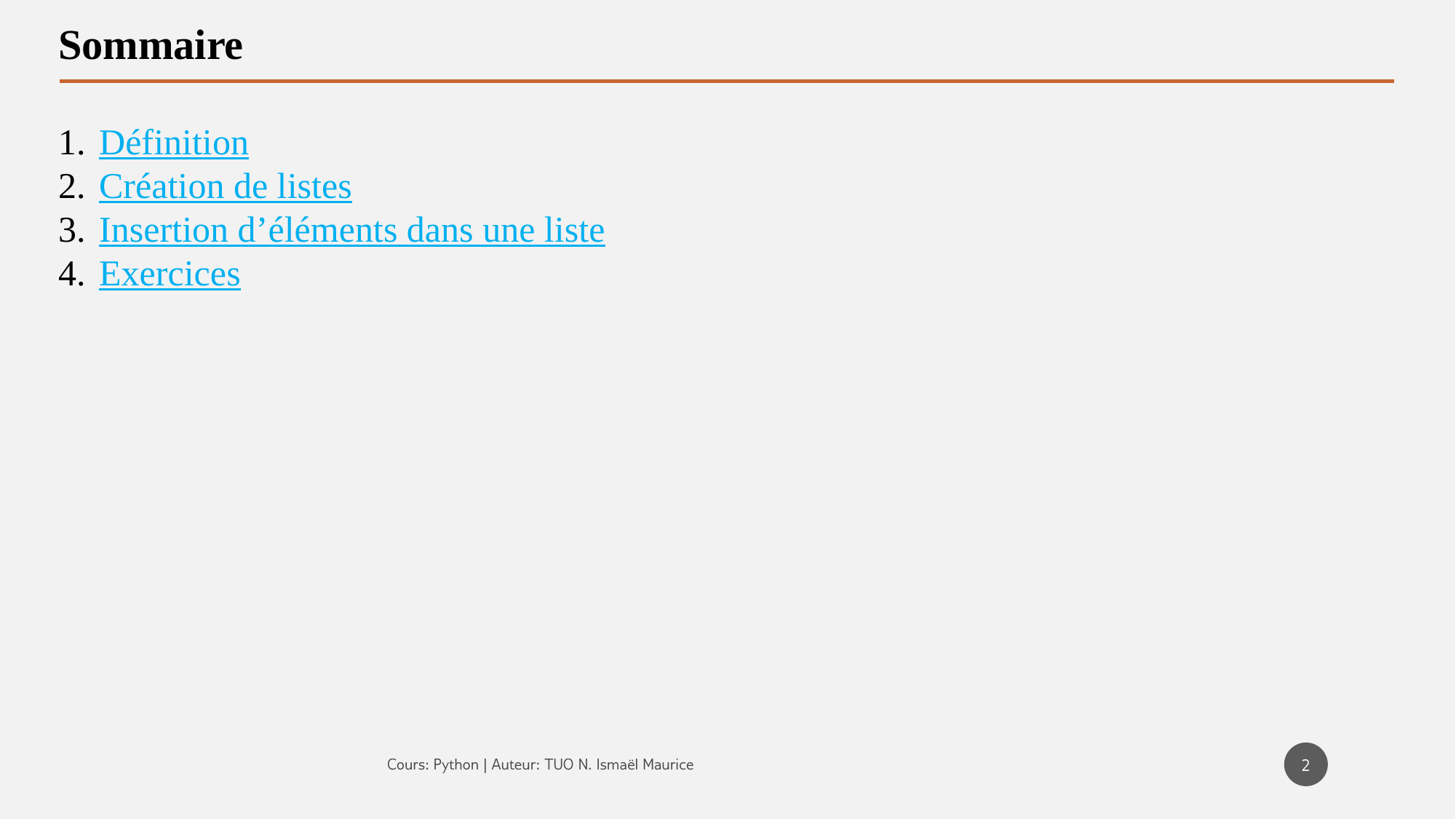

Sommaire
Définition
Création de listes
Insertion d’éléments dans une liste
Exercices
2
Cours: Python | Auteur: TUO N. Ismaël Maurice